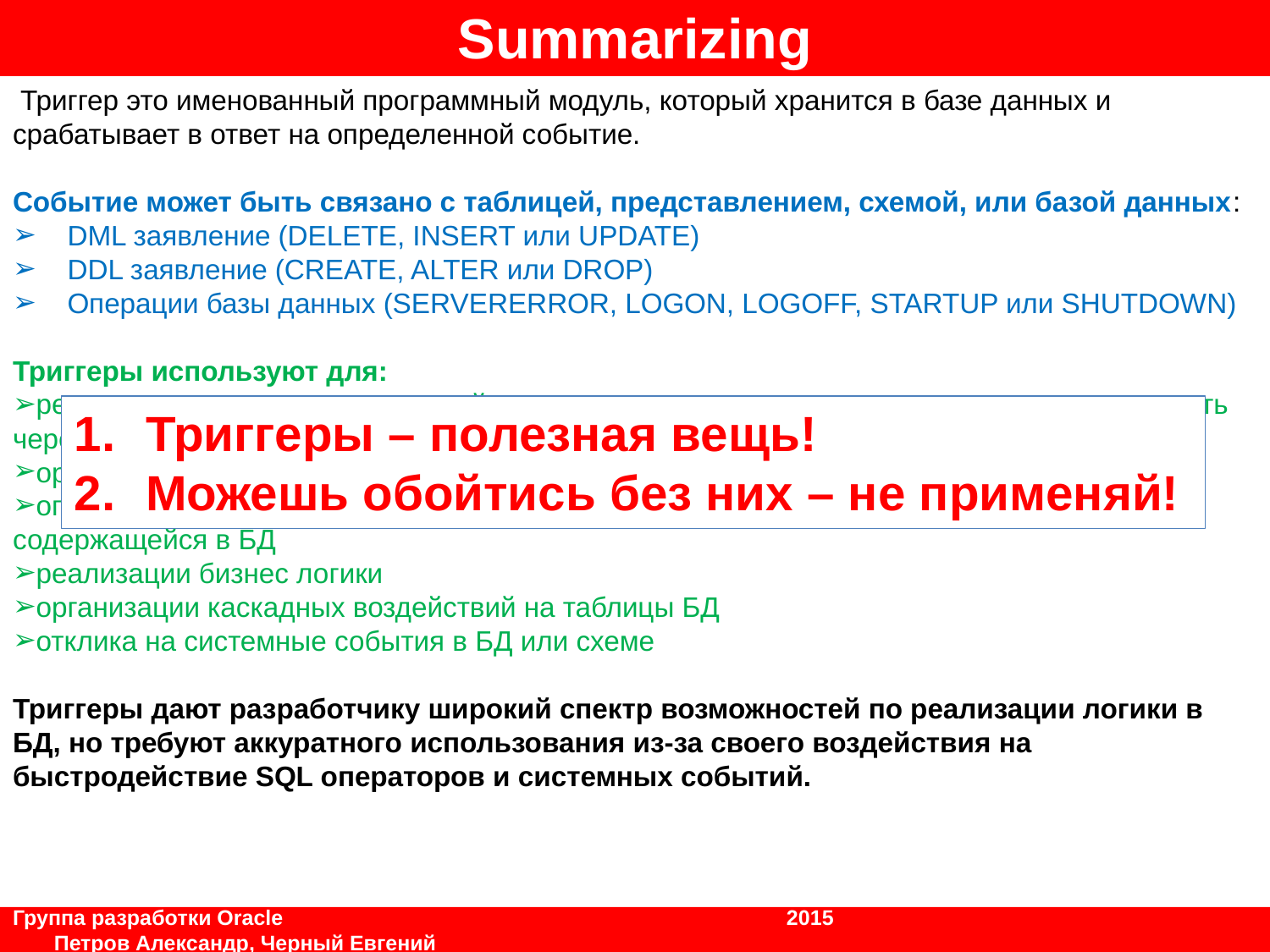

# Summarizing
 Триггер это именованный программный модуль, который хранится в базе данных и
срабатывает в ответ на определенной событие.

Событие может быть связано с таблицей, представлением, схемой, или базой данных:
    DML заявление (DELETE, INSERT или UPDATE)
    DDL заявление (CREATE, ALTER или DROP)
    Операции базы данных (SERVERERROR, LOGON, LOGOFF, STARTUP или SHUTDOWN)

Триггеры используют для:
реализации сложных ограничений целостности данных, которые невозможно осуществить через описательные ограничения, установленные при создании таблиц
организации всевозможных видов аудита
оповещения других модулей о том, что делать в случае изменения информации содержащейся в БД
реализации бизнес логики
организации каскадных воздействий на таблицы БД
отклика на системные события в БД или схеме

Триггеры дают разработчику широкий спектр возможностей по реализации логики в БД, но требуют аккуратного использования из-за своего воздействия на быстродействие SQL операторов и системных событий.
Триггеры – полезная вещь!
Можешь обойтись без них – не применяй!
Группа разработки Oracle			       	  2015	 		                         Петров Александр, Черный Евгений